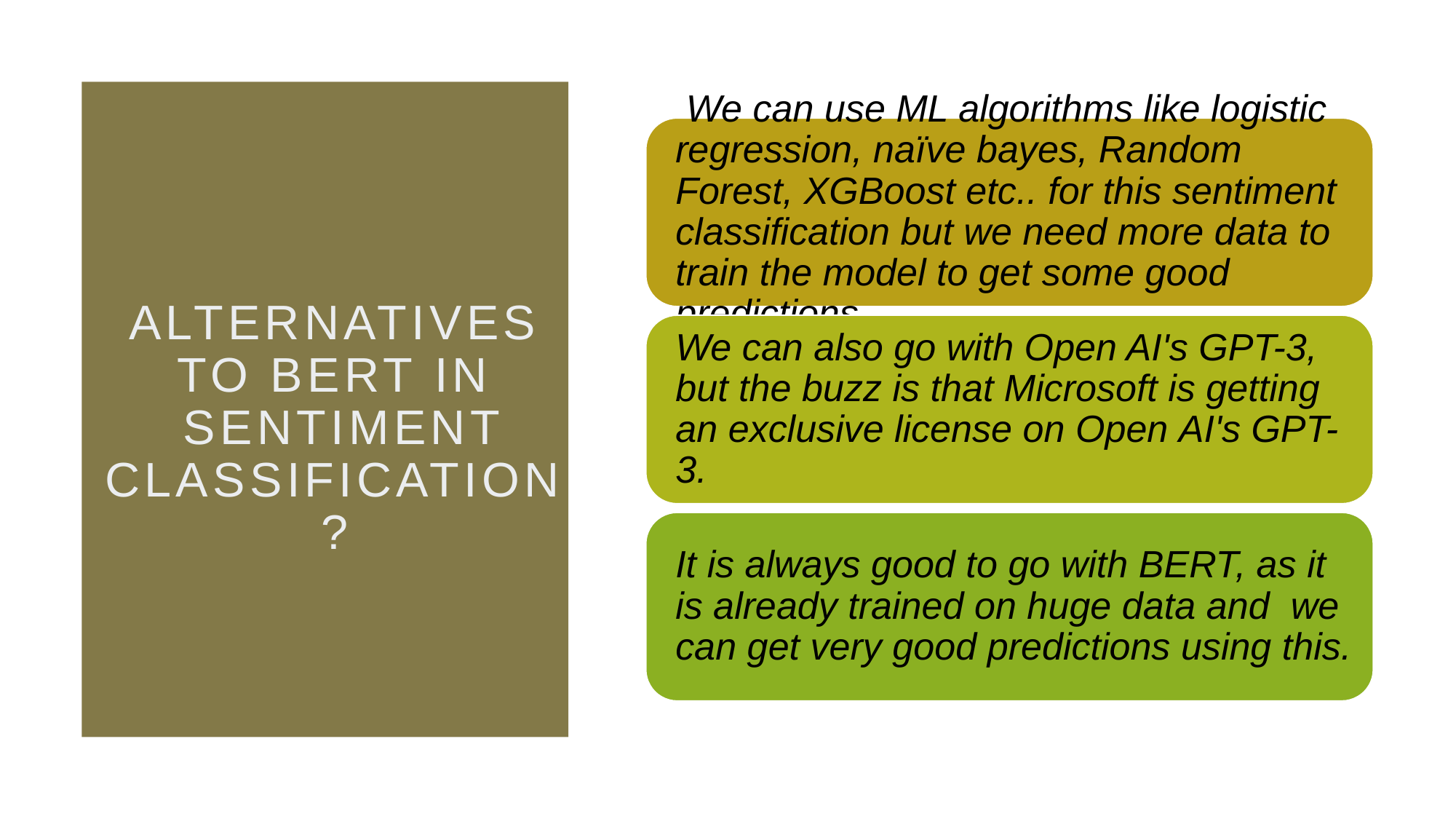

We can use ML algorithms like logistic regression, naïve bayes, Random Forest, XGBoost etc.. for this sentiment classification but we need more data to train the model to get some good predictions.
We can also go with Open AI's GPT-3, but the buzz is that Microsoft is getting an exclusive license on Open AI's GPT-3.
It is always good to go with BERT, as it is already trained on huge data and  we can get very good predictions using this.
# Alternatives to BERT in  sentiment classification?